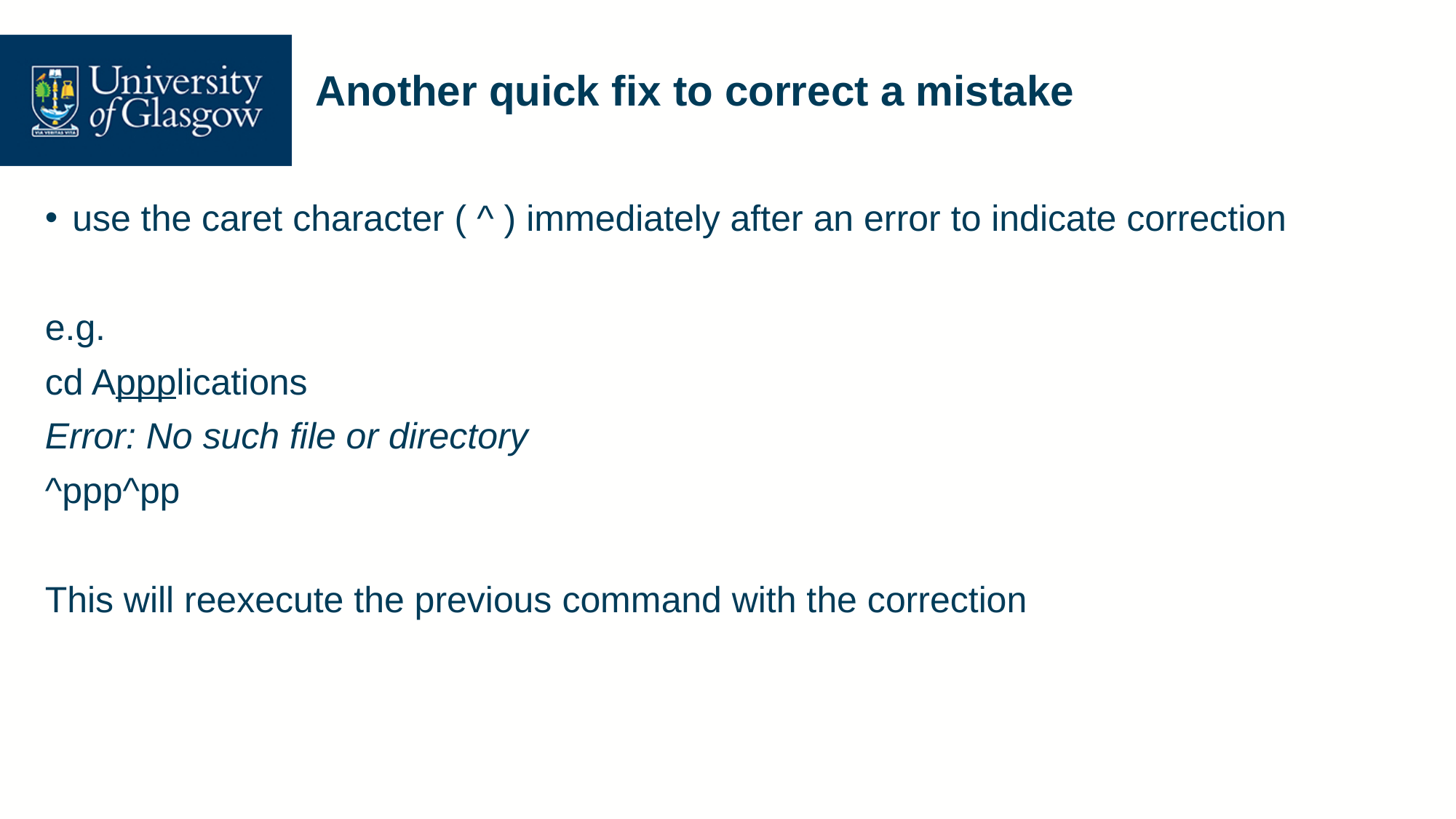

# Another quick fix to correct a mistake
use the caret character ( ^ ) immediately after an error to indicate correction

e.g.
cd Appplications
Error: No such file or directory
^ppp^pp

This will reexecute the previous command with the correction